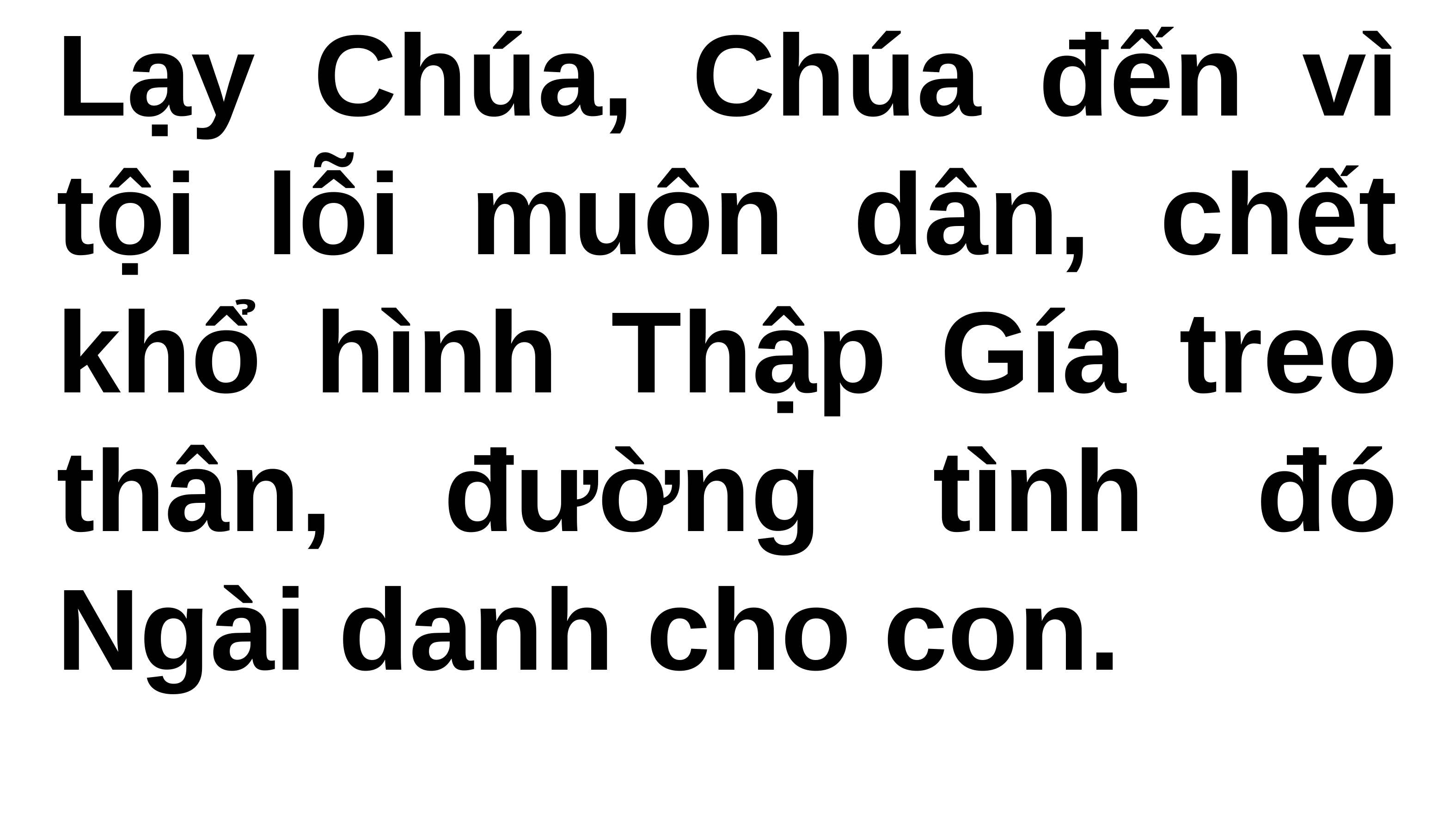

Lạy Chúa, Chúa đến vì tội lỗi muôn dân, chết khổ hình Thập Gía treo thân, đường tình đó Ngài danh cho con.